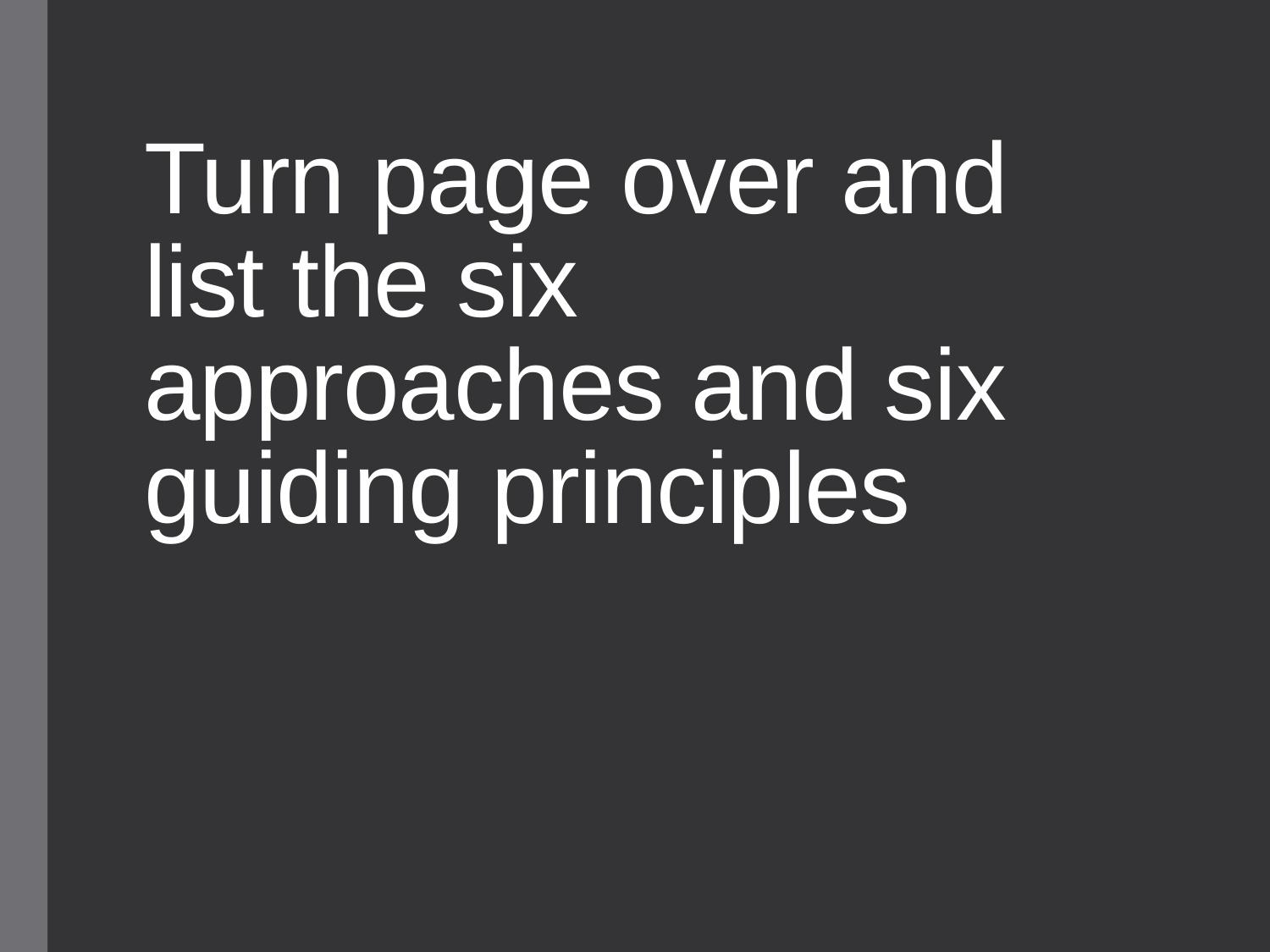

# Turn page over and list the six approaches and six guiding principles